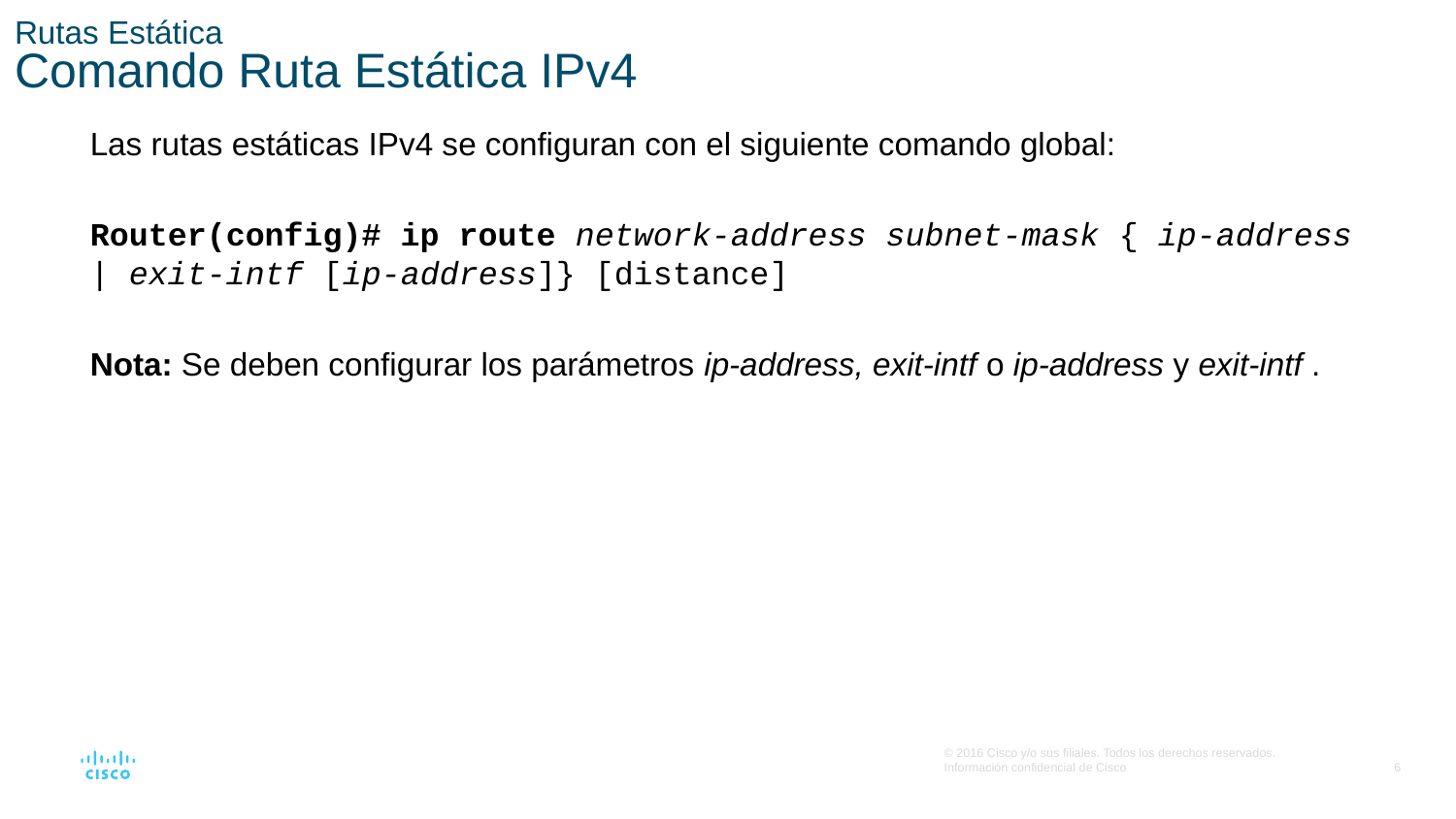

# Rutas Estática Comando Ruta Estática IPv4
Las rutas estáticas IPv4 se configuran con el siguiente comando global:

Router(config)# ip route network-address subnet-mask { ip-address | exit-intf [ip-address]} [distance]

Nota: Se deben configurar los parámetros ip-address, exit-intf o ip-address y exit-intf .